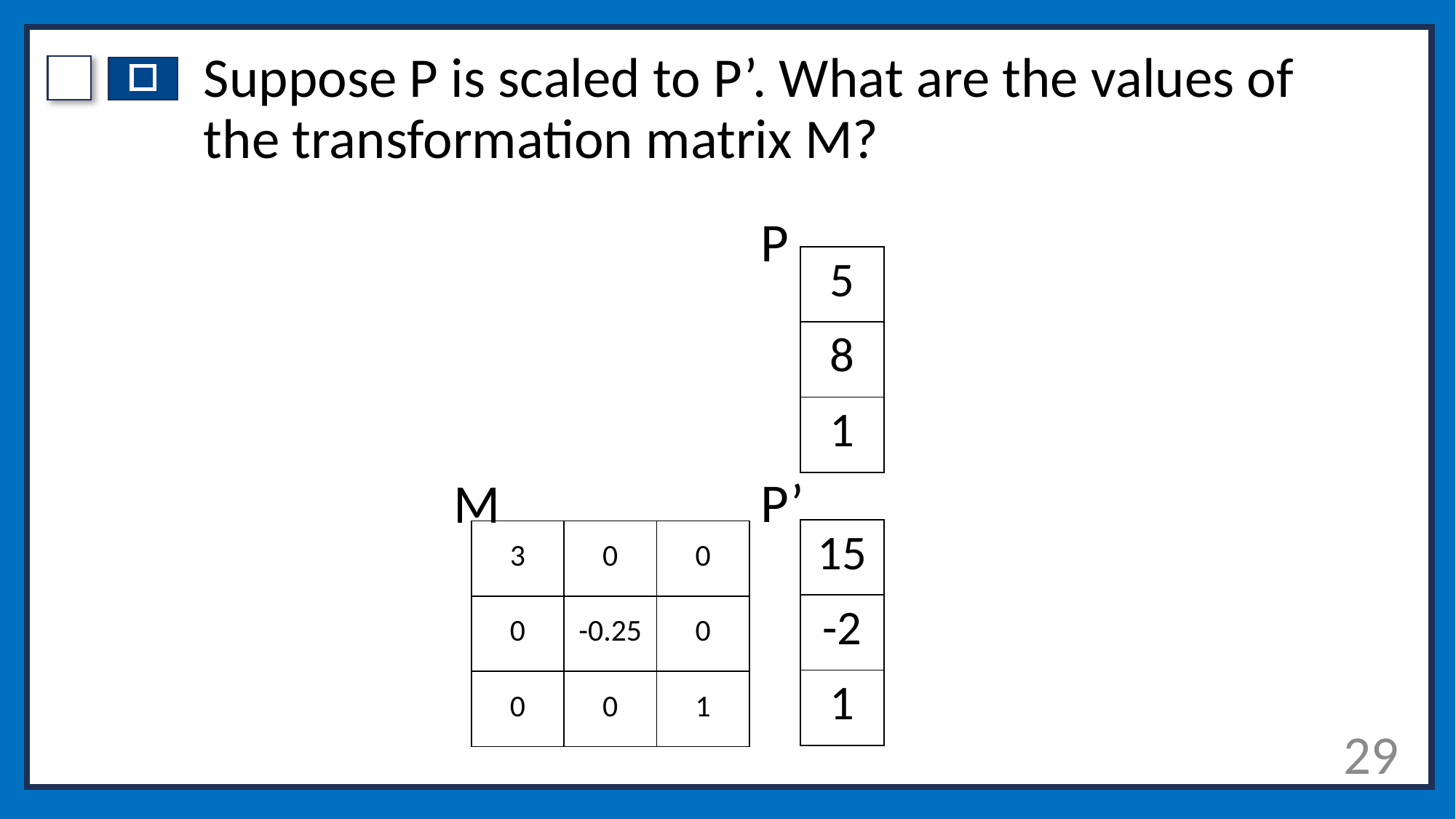

# Suppose P is scaled to P’. What are the values of the transformation matrix M?
P
| 5 |
| --- |
| 8 |
| 1 |
P’
M
| 15 |
| --- |
| -2 |
| 1 |
| 3 | 0 | 0 |
| --- | --- | --- |
| 0 | -0.25 | 0 |
| 0 | 0 | 1 |
29